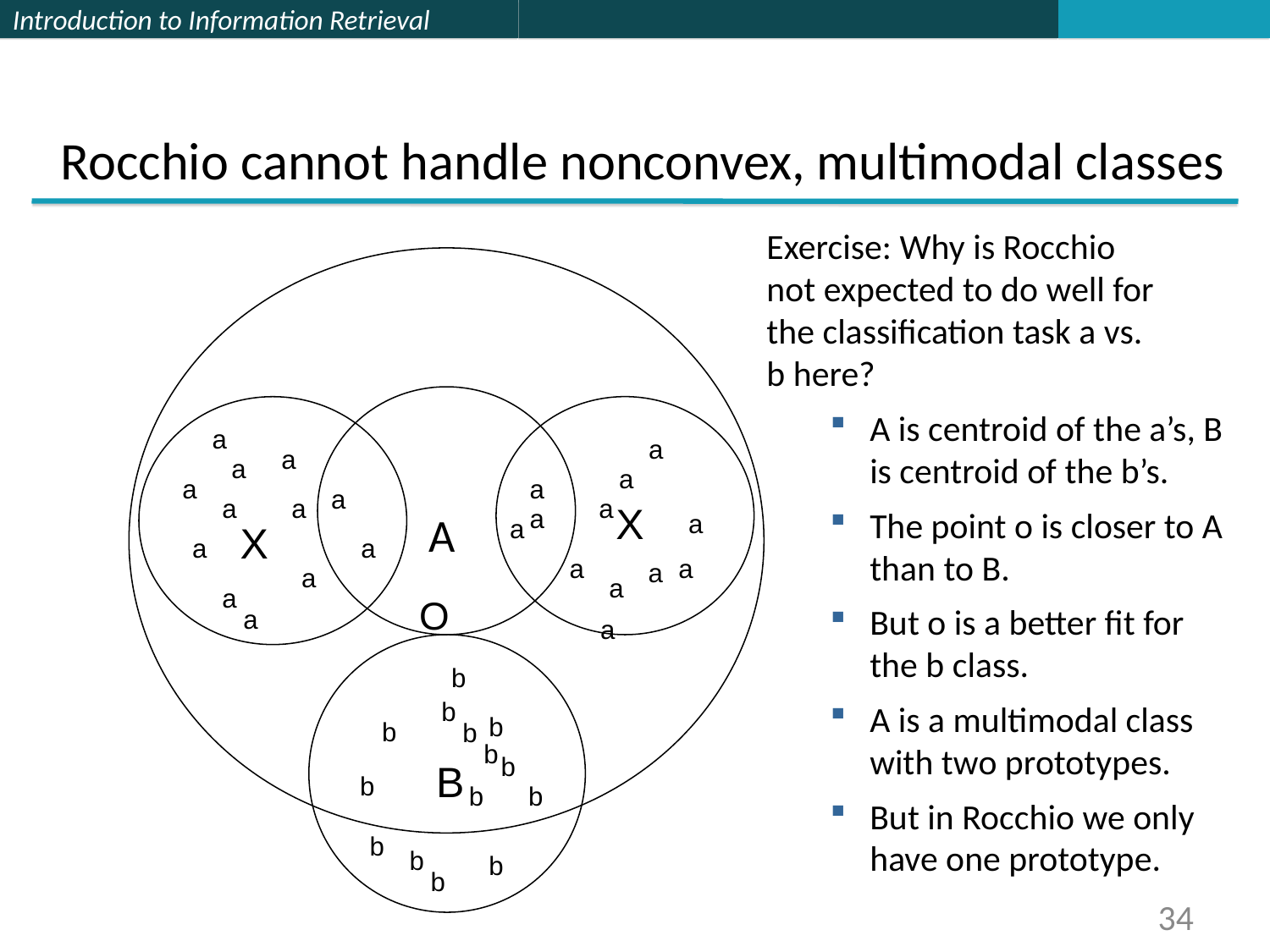

Rocchio cannot handle nonconvex, multimodal classes
Exercise: Why is Rocchio
not expected to do well for
the classification task a vs.
b here?
A is centroid of the a’s, B is centroid of the b’s.
The point o is closer to A than to B.
But o is a better fit for the b class.
A is a multimodal class with two prototypes.
But in Rocchio we only have one prototype.

a
a
a
a
a
a
a
a
a
a
a
X
a
A
a
a
X
a
a
a
a
a
a
a
a
O
a
a

b
b
b
b
b
b
b
B
b
b
b
b
b
b
b
34